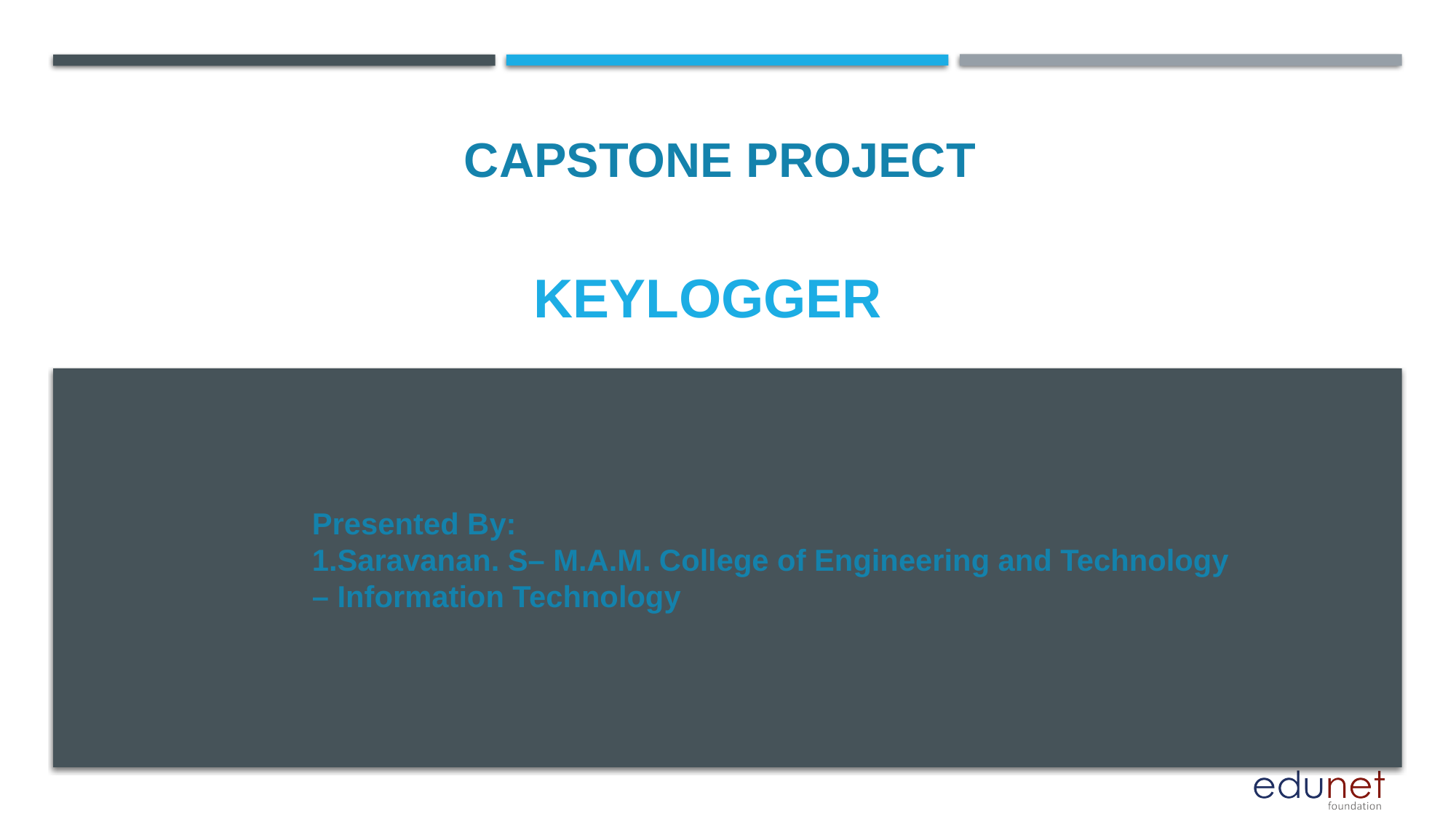

CAPSTONE PROJECT
# KEYLOGGER
Presented By:
1.Saravanan. S– M.A.M. College of Engineering and Technology – Information Technology